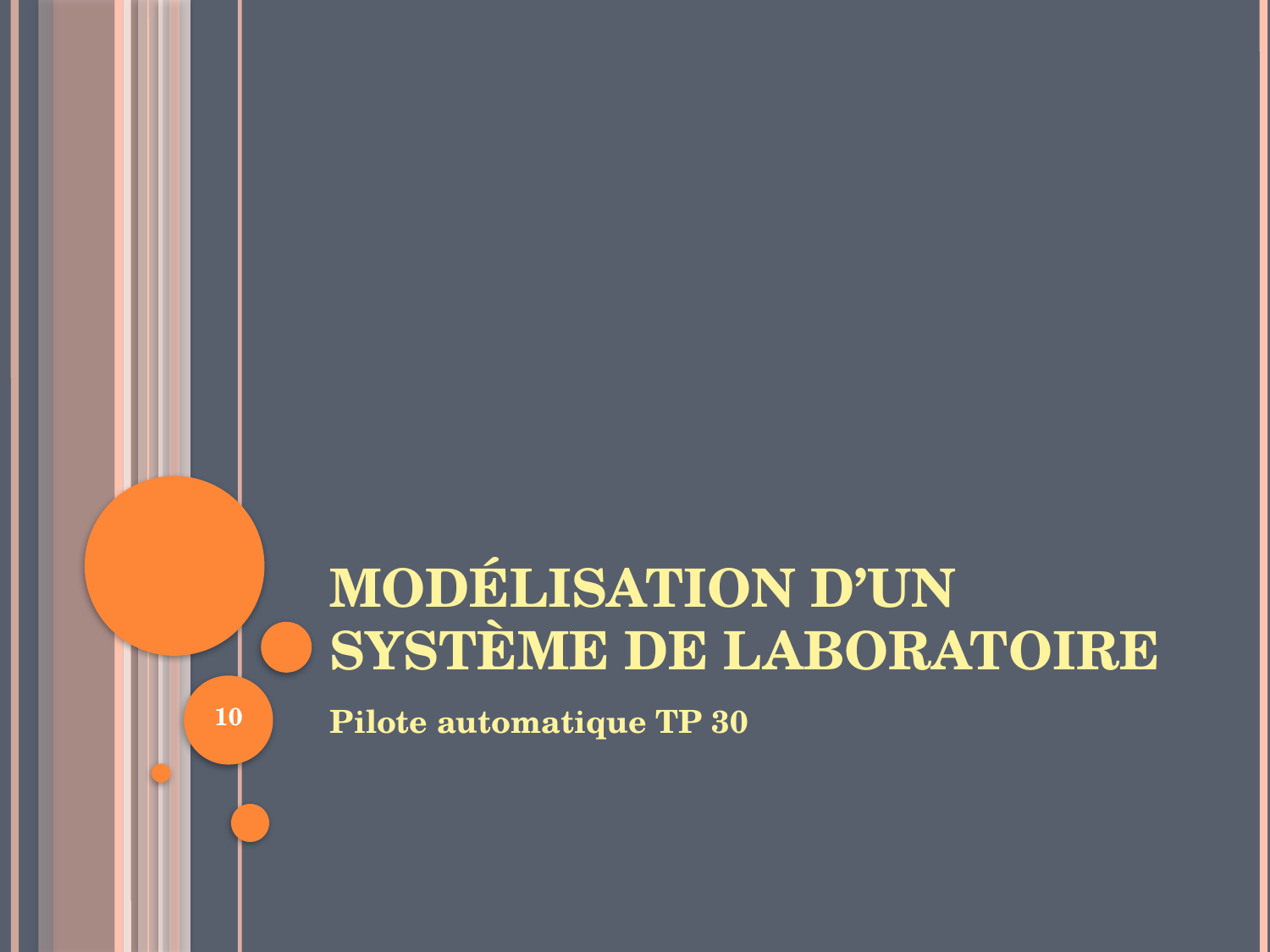

# Modélisation d’un système de laboratoire
10
Pilote automatique TP 30